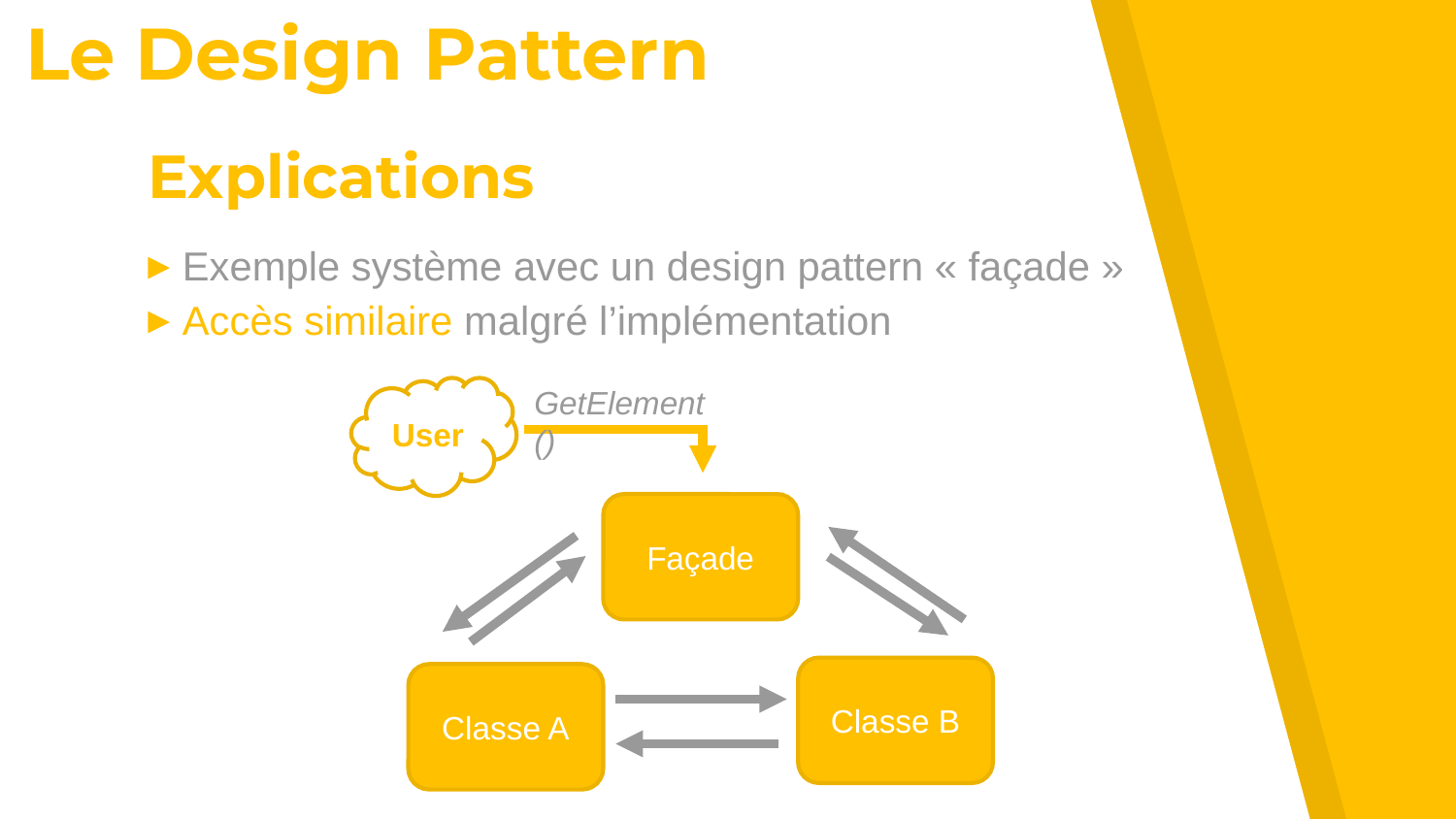

Le Design Pattern
# Explications
Exemple système avec un design pattern « façade »
Accès similaire malgré l’implémentation
GetElement()
User
Façade
Classe B
Classe A